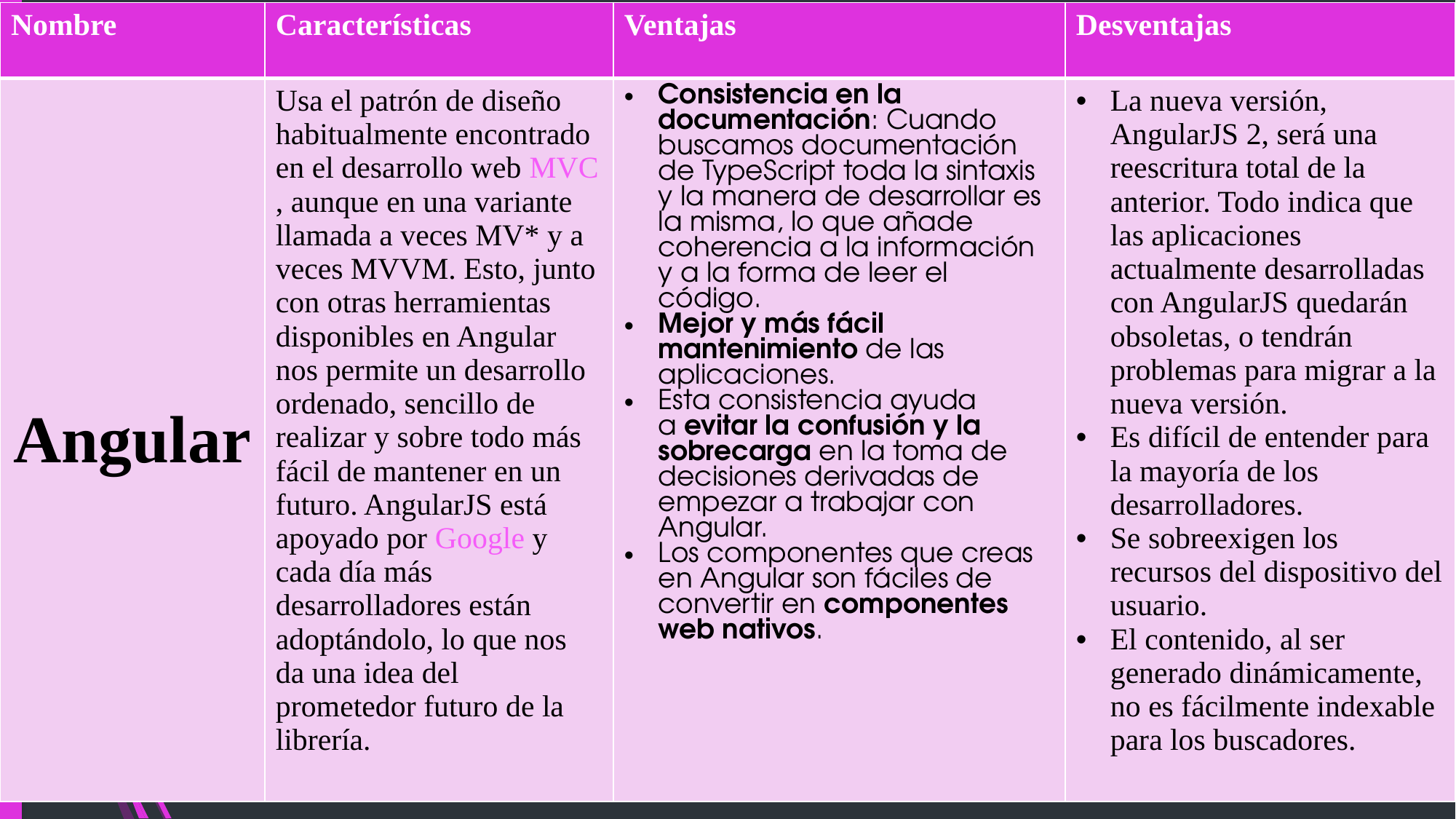

| Nombre | Características | Ventajas | Desventajas |
| --- | --- | --- | --- |
| Angular | Usa el patrón de diseño habitualmente encontrado en el desarrollo web MVC, aunque en una variante llamada a veces MV\* y a veces MVVM. Esto, junto con otras herramientas disponibles en Angular nos permite un desarrollo ordenado, sencillo de realizar y sobre todo más fácil de mantener en un futuro. AngularJS está apoyado por Google y cada día más desarrolladores están adoptándolo, lo que nos da una idea del prometedor futuro de la librería. | Consistencia en la documentación: Cuando buscamos documentación de TypeScript toda la sintaxis y la manera de desarrollar es la misma, lo que añade coherencia a la información y a la forma de leer el código. Mejor y más fácil mantenimiento de las aplicaciones. Esta consistencia ayuda a evitar la confusión y la sobrecarga en la toma de decisiones derivadas de empezar a trabajar con Angular. Los componentes que creas en Angular son fáciles de convertir en componentes web nativos. | La nueva versión, AngularJS 2, será una reescritura total de la anterior. Todo indica que las aplicaciones actualmente desarrolladas con AngularJS quedarán obsoletas, o tendrán problemas para migrar a la nueva versión. Es difícil de entender para la mayoría de los desarrolladores. Se sobreexigen los recursos del dispositivo del usuario. El contenido, al ser generado dinámicamente, no es fácilmente indexable para los buscadores. |